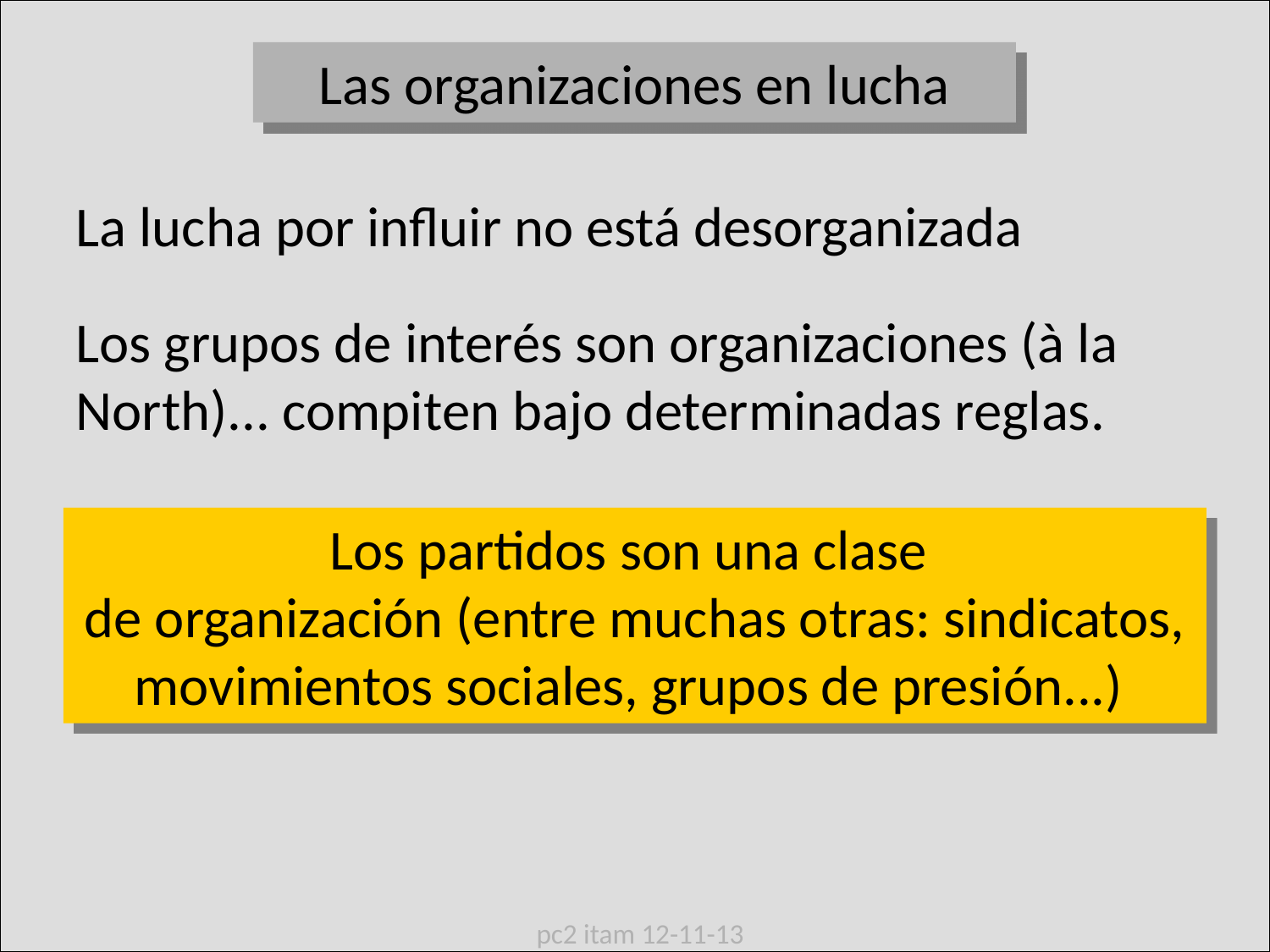

Las organizaciones en lucha
La lucha por influir no está desorganizada
Los grupos de interés son organizaciones (à la North)... compiten bajo determinadas reglas.
Los partidos son una clase
de organización (entre muchas otras: sindicatos, movimientos sociales, grupos de presión...)